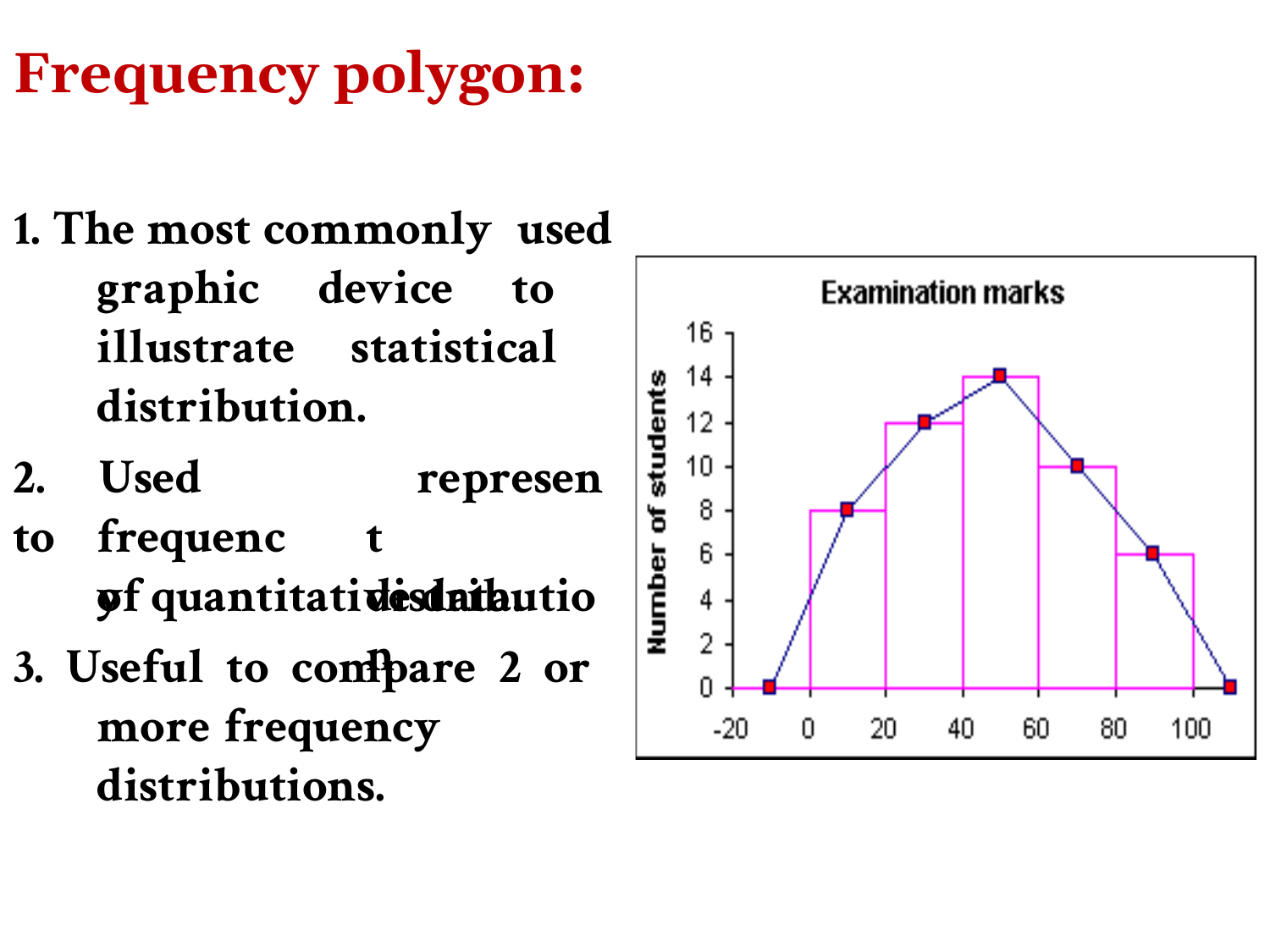

# Frequency polygon:
1. The most commonly  used graphic device to  illustrate	statistical  distribution.

2.	Used	to
represent  distribution
frequency
of quantitative data.
3. Useful to compare 2 or  more	frequency  distributions.